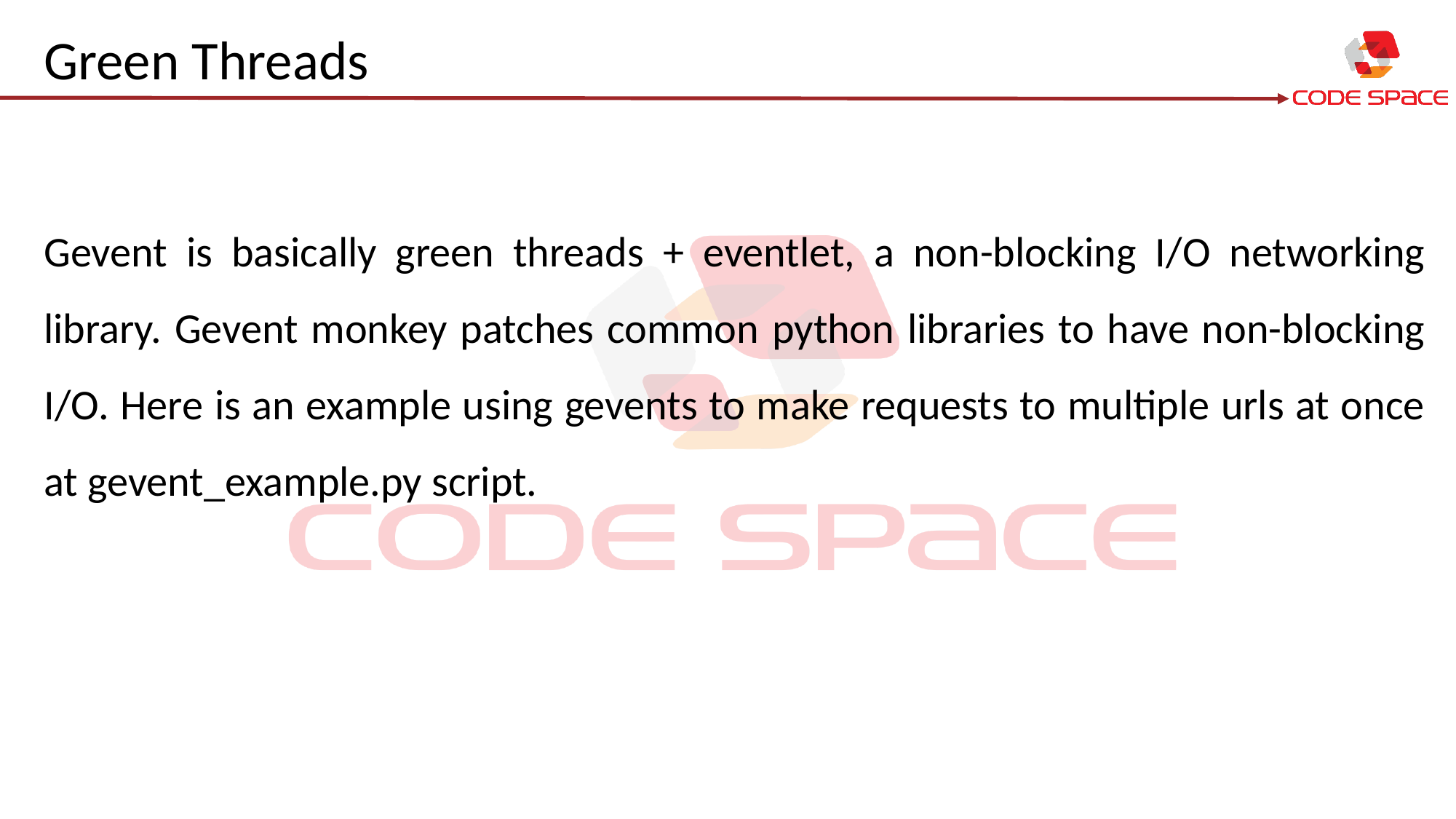

Green Threads
Gevent is basically green threads + eventlet, a non-blocking I/O networking library. Gevent monkey patches common python libraries to have non-blocking I/O. Here is an example using gevents to make requests to multiple urls at once at gevent_example.py script.